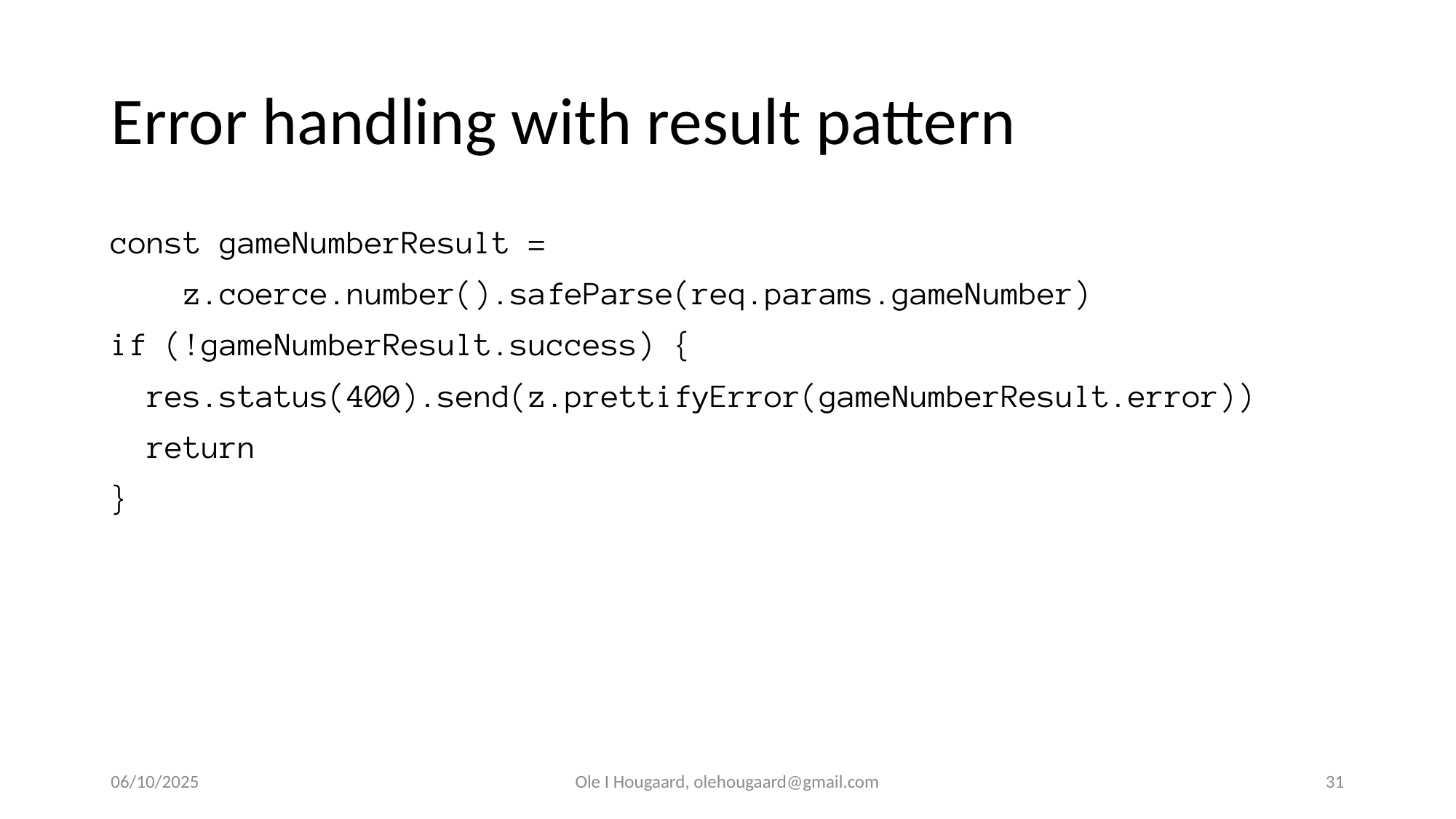

# Error handling with result pattern
const gameNumberResult =
    z.coerce.number().safeParse(req.params.gameNumber)
if (!gameNumberResult.success) {
  res.status(400).send(z.prettifyError(gameNumberResult.error))
  return
}

06/10/2025
Ole I Hougaard, olehougaard@gmail.com
31